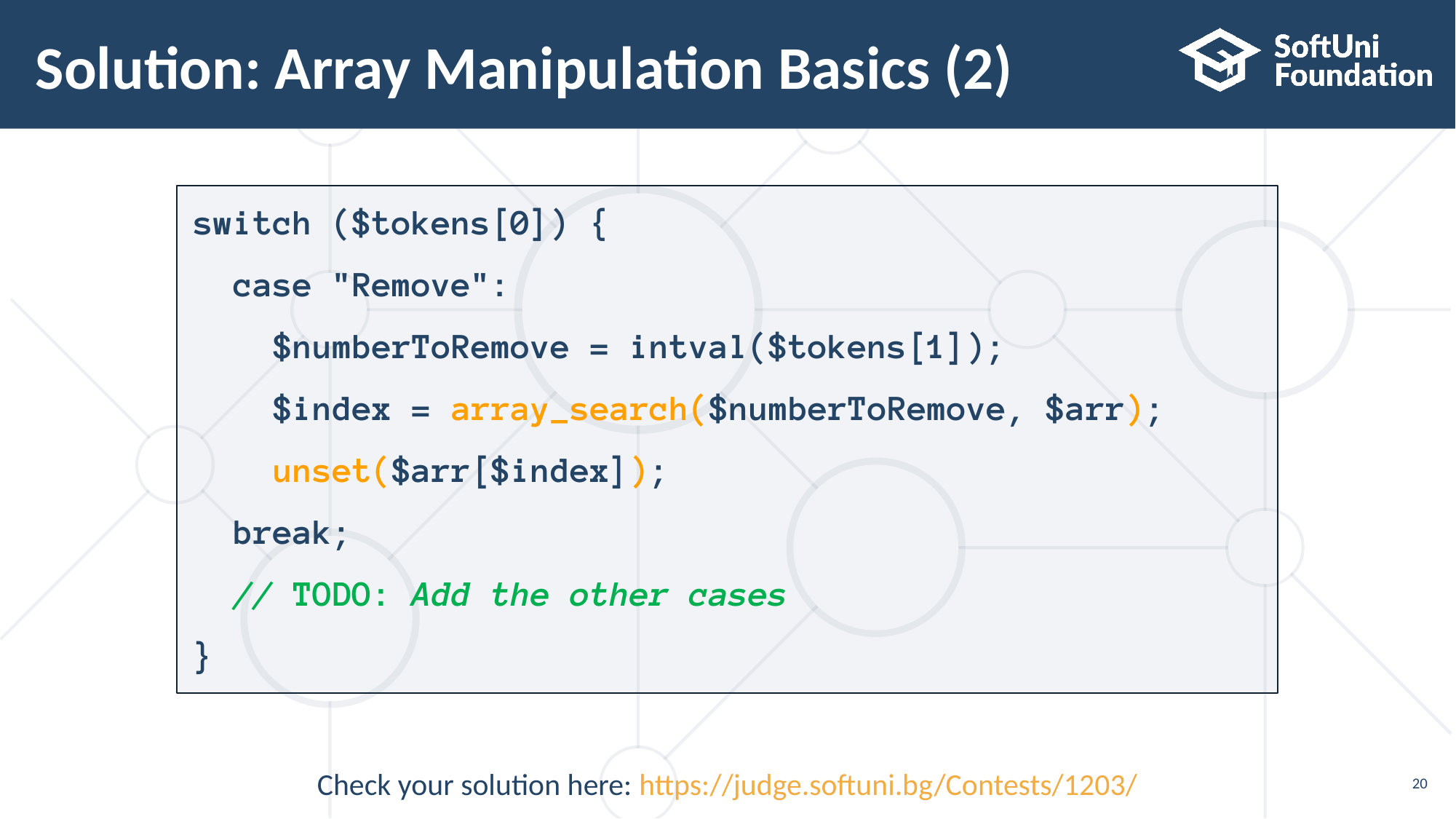

# Solution: Array Manipulation Basics (2)
switch ($tokens[0]) {
  case "Remove":
    $numberToRemove = intval($tokens[1]);
    $index = array_search($numberToRemove, $arr);
    unset($arr[$index]);
  break;
  // TODO: Add the other cases
}
Check your solution here: https://judge.softuni.bg/Contests/1203/
20